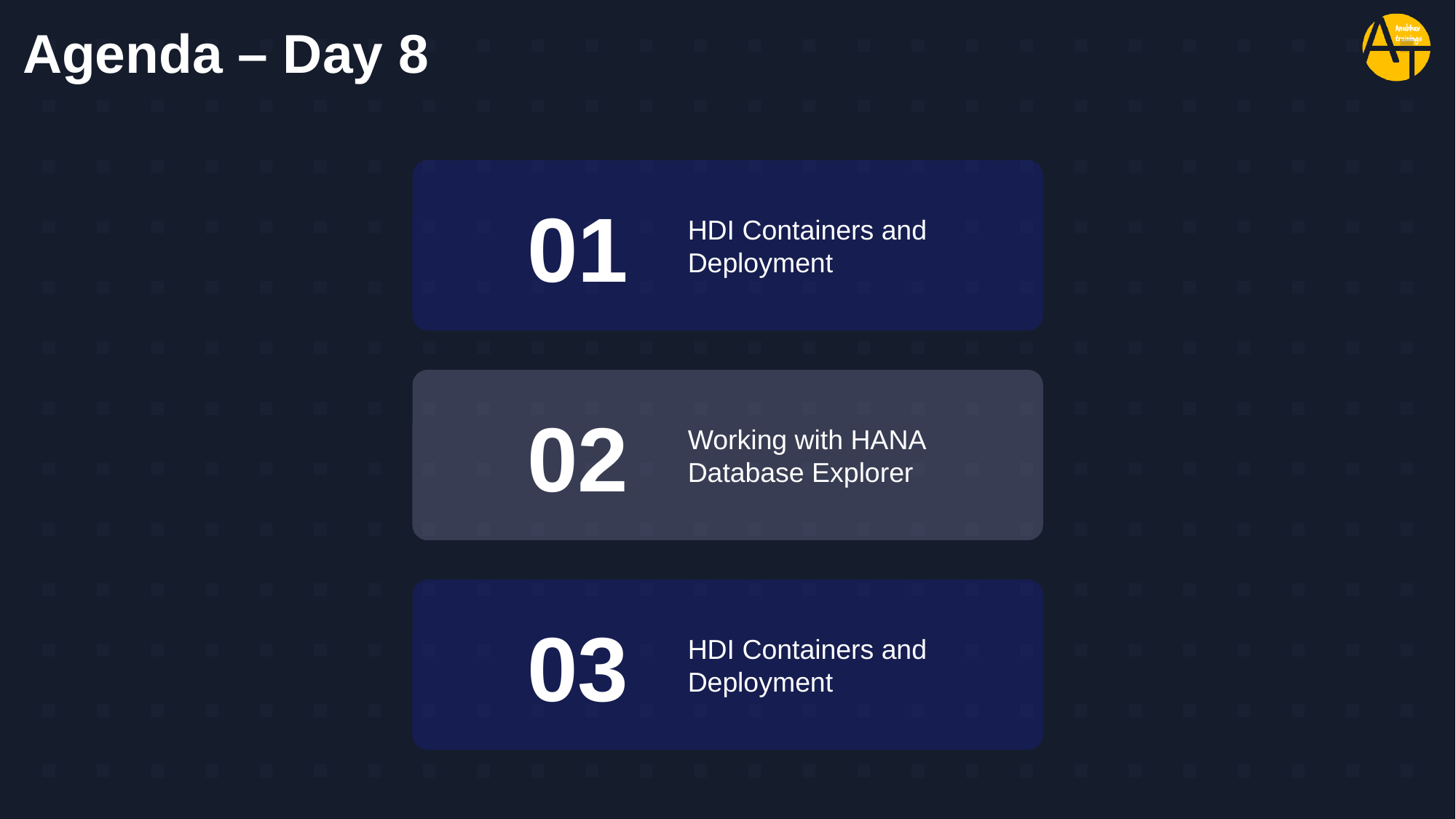

# Agenda – Day 8

01
HDI Containers and Deployment

02
Working with HANA Database Explorer

03
HDI Containers and Deployment